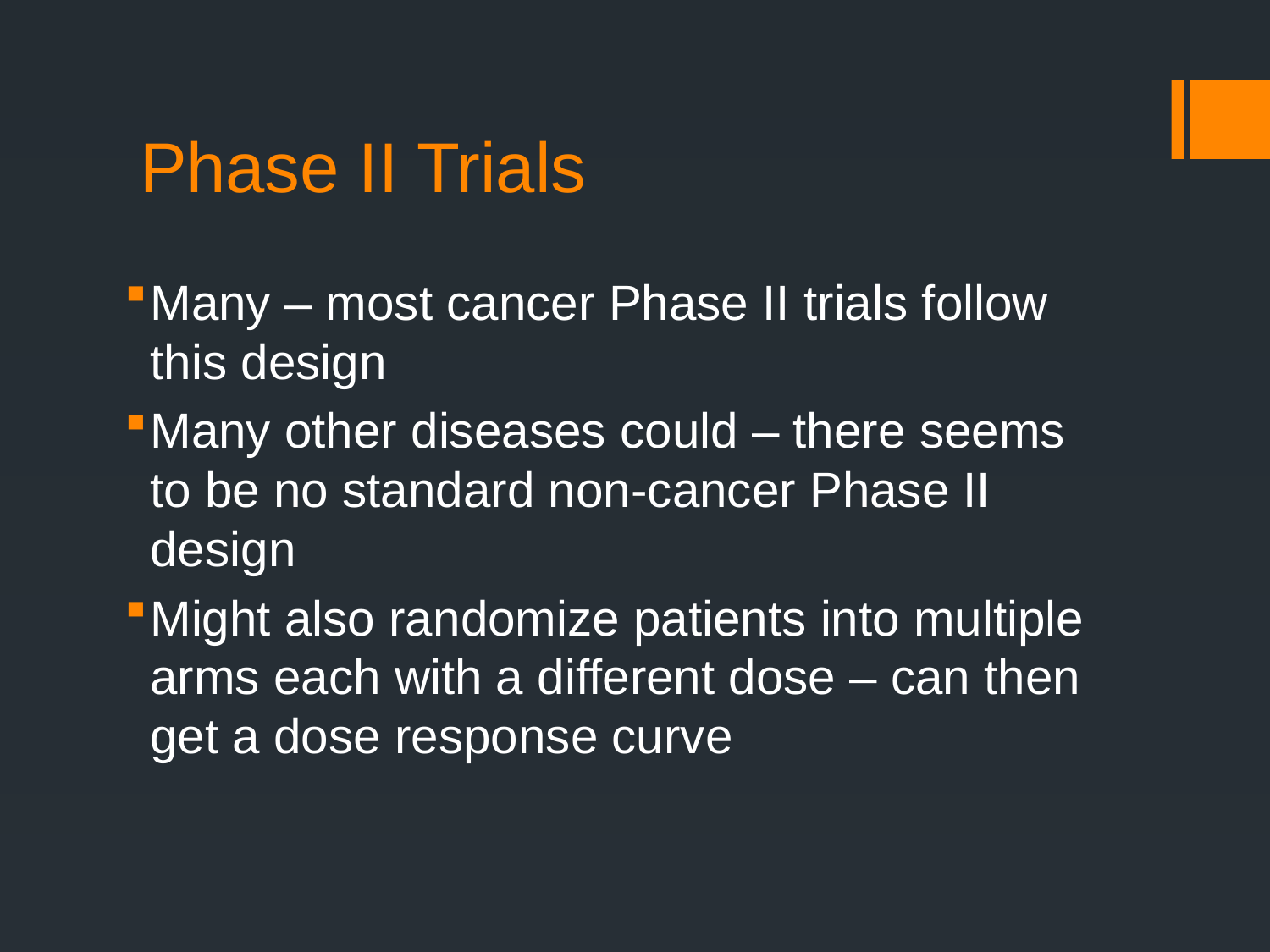

# Phase II Trials
Many – most cancer Phase II trials follow this design
Many other diseases could – there seems to be no standard non-cancer Phase II design
Might also randomize patients into multiple arms each with a different dose – can then get a dose response curve